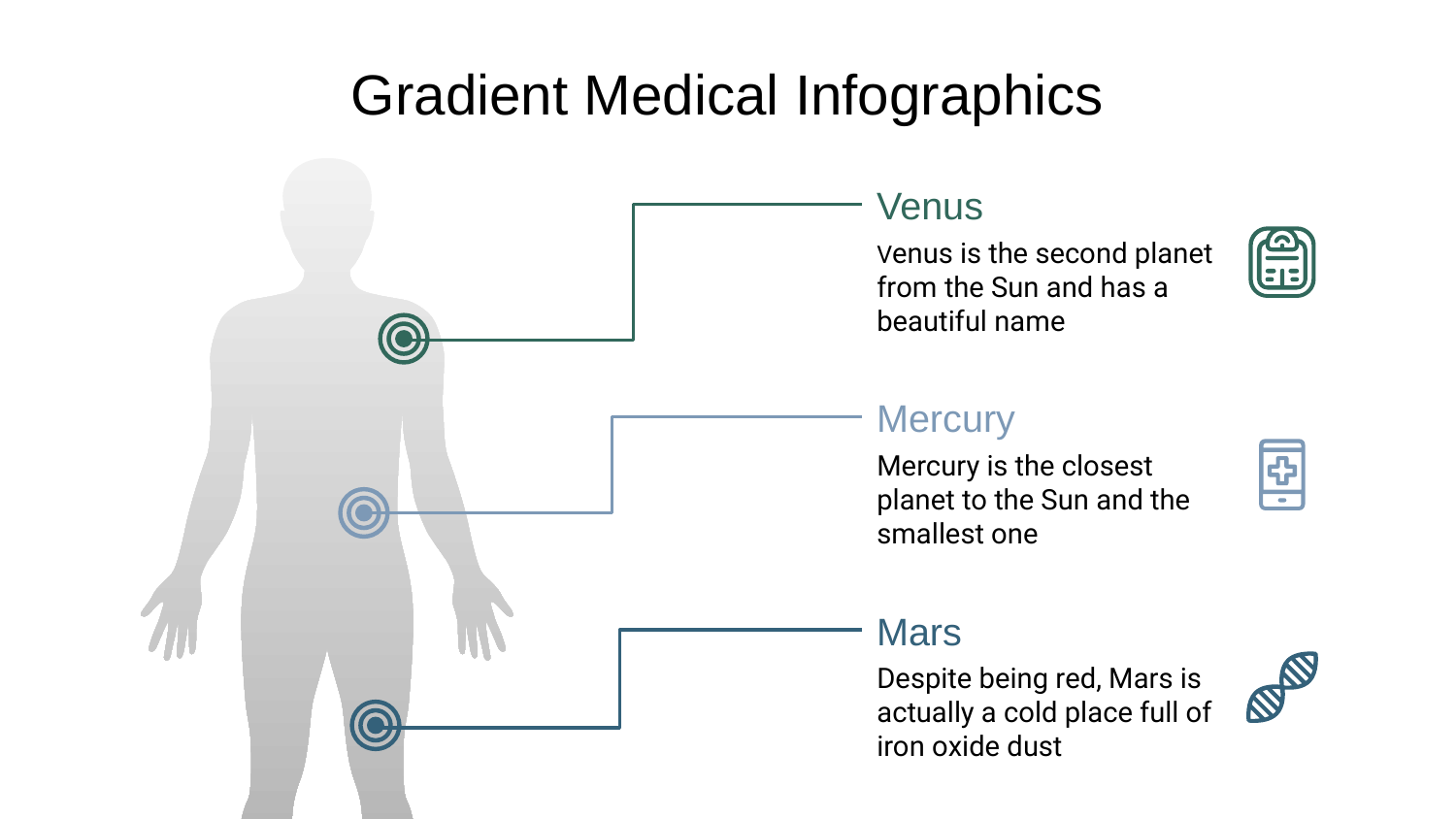

# Gradient Medical Infographics

Venus
Venus is the second planet from the Sun and has a beautiful name

Mercury
Mercury is the closest planet to the Sun and the smallest one

Mars
Despite being red, Mars is actually a cold place full of iron oxide dust